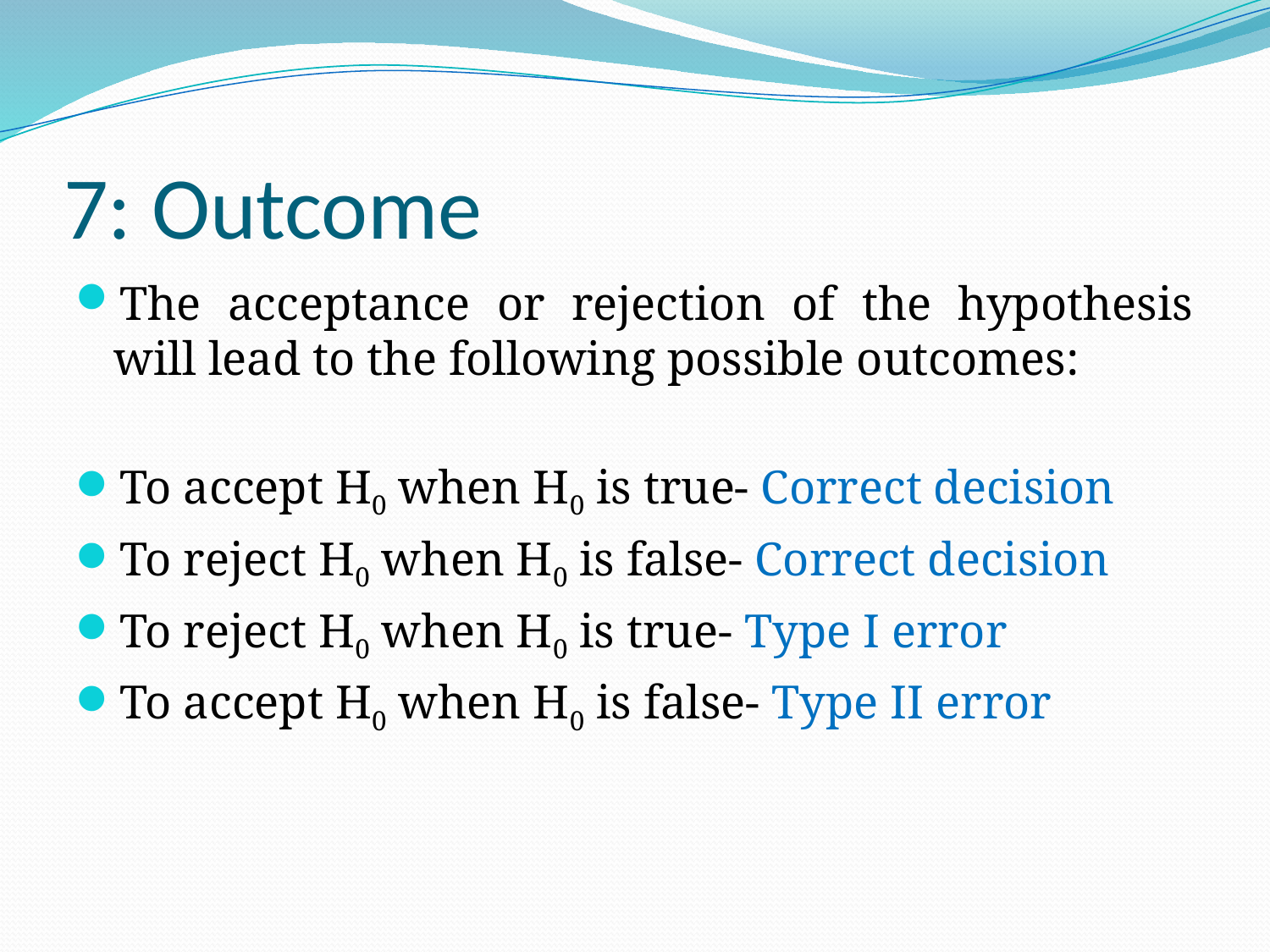

# 7: Outcome
The acceptance or rejection of the hypothesis will lead to the following possible outcomes:

To accept H0 when H0 is true- Correct decision
To reject H0 when H0 is false- Correct decision
To reject H0 when H0 is true- Type I error
To accept H0 when H0 is false- Type II error